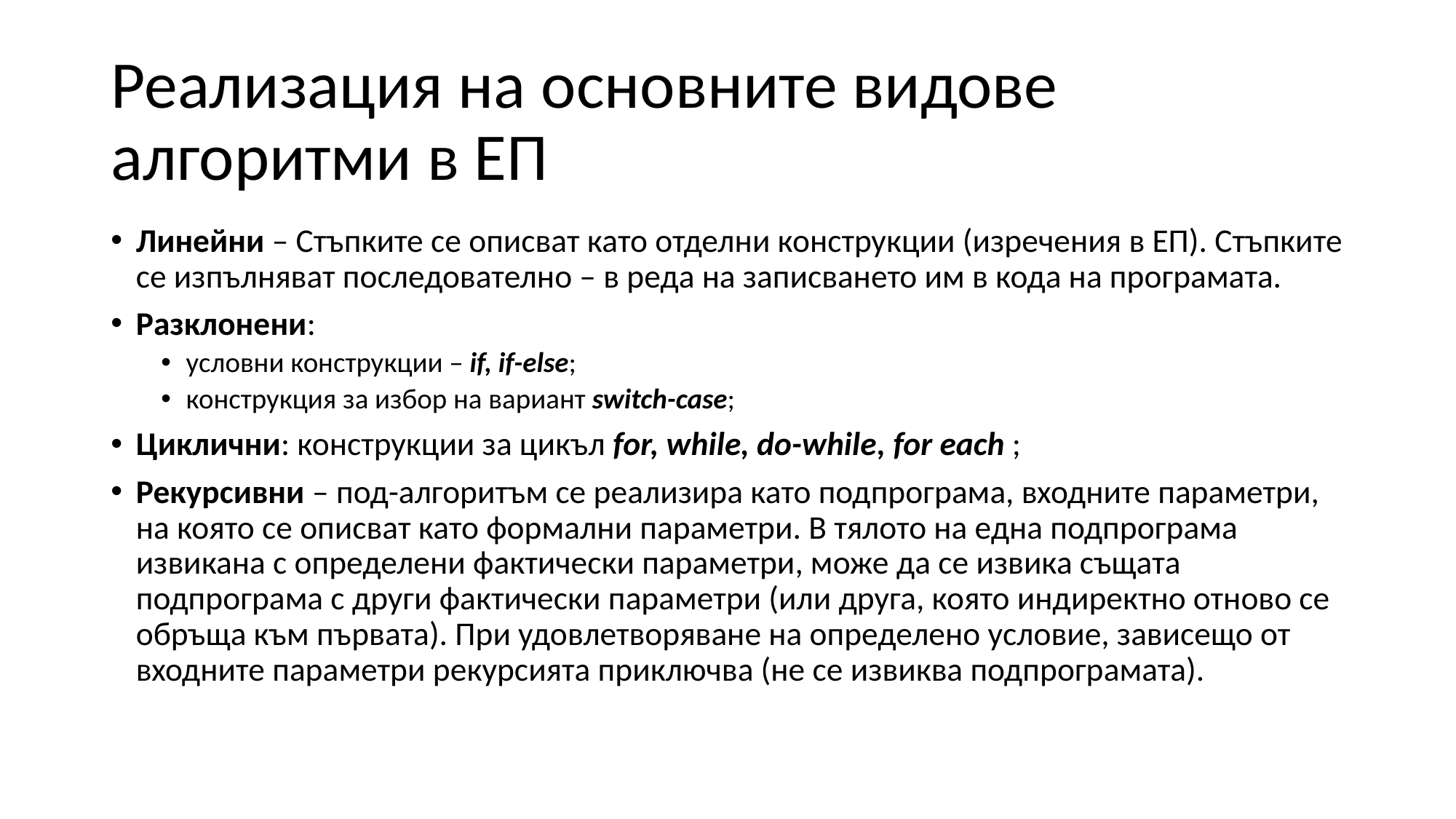

# Реализация на основните видове алгоритми в ЕП
Линейни – Стъпките се описват като отделни конструкции (изречения в ЕП). Стъпките се изпълняват последователно – в реда на записването им в кода на програмата.
Разклонени:
условни конструкции – if, if-else;
конструкция за избор на вариант switch-case;
Циклични: конструкции за цикъл for, while, do-while, for each ;
Рекурсивни – под-алгоритъм се реализира като подпрограма, входните параметри, на която се описват като формални параметри. В тялото на една подпрограма извикана с определени фактически параметри, може да се извика същата подпрограма с други фактически параметри (или друга, която индиректно отново се обръща към първата). При удовлетворяване на определено условие, зависещо от  входните параметри рекурсията приключва (не се извиква подпрограмата).